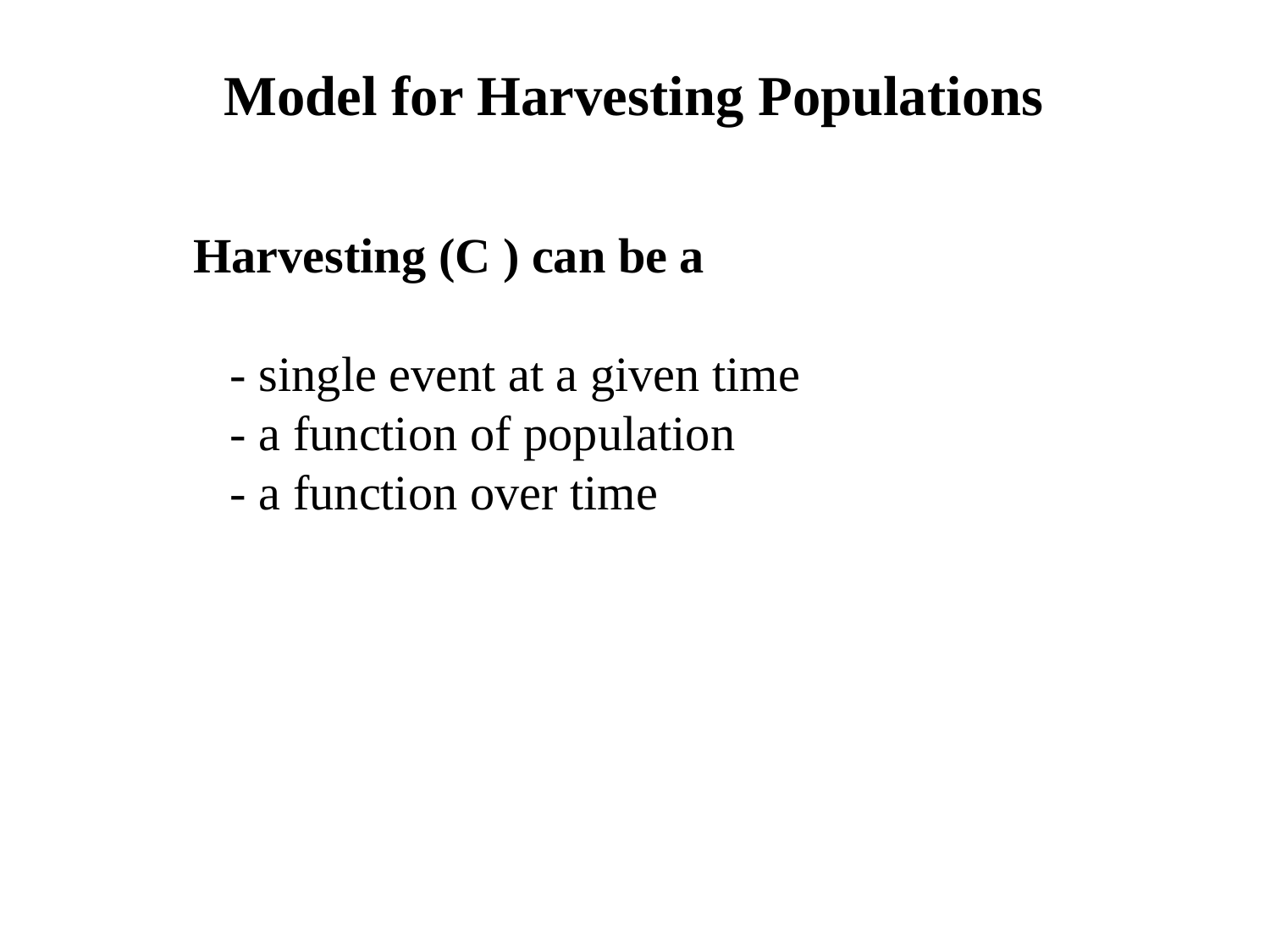

Model for Harvesting Populations
Harvesting (C ) can be a

   - single event at a given time
   - a function of population
   - a function over time